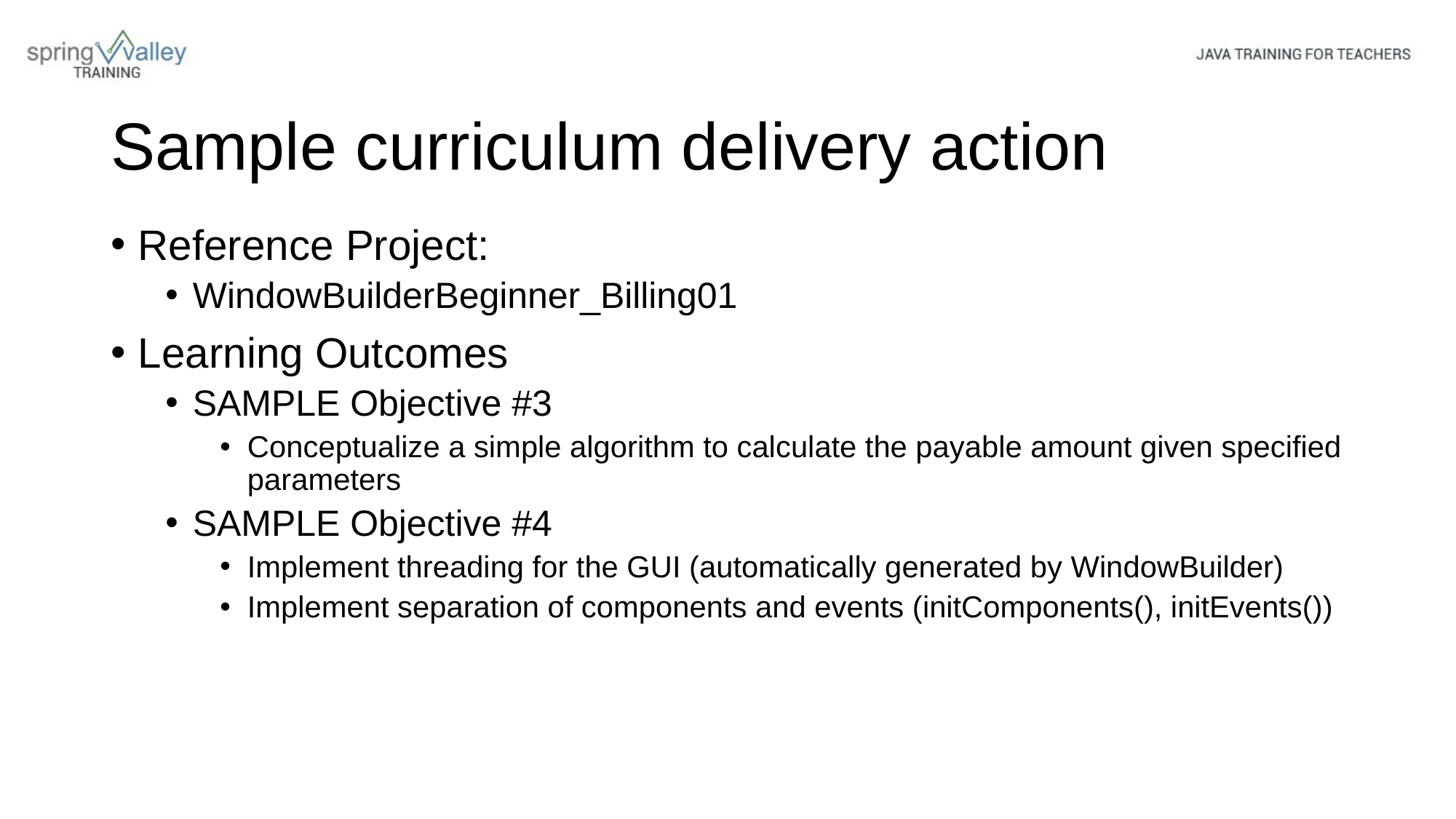

# Sample curriculum delivery action
Reference Project:
WindowBuilderBeginner_Billing01
Learning Outcomes
SAMPLE Objective #3
Conceptualize a simple algorithm to calculate the payable amount given specified parameters
SAMPLE Objective #4
Implement threading for the GUI (automatically generated by WindowBuilder)
Implement separation of components and events (initComponents(), initEvents())